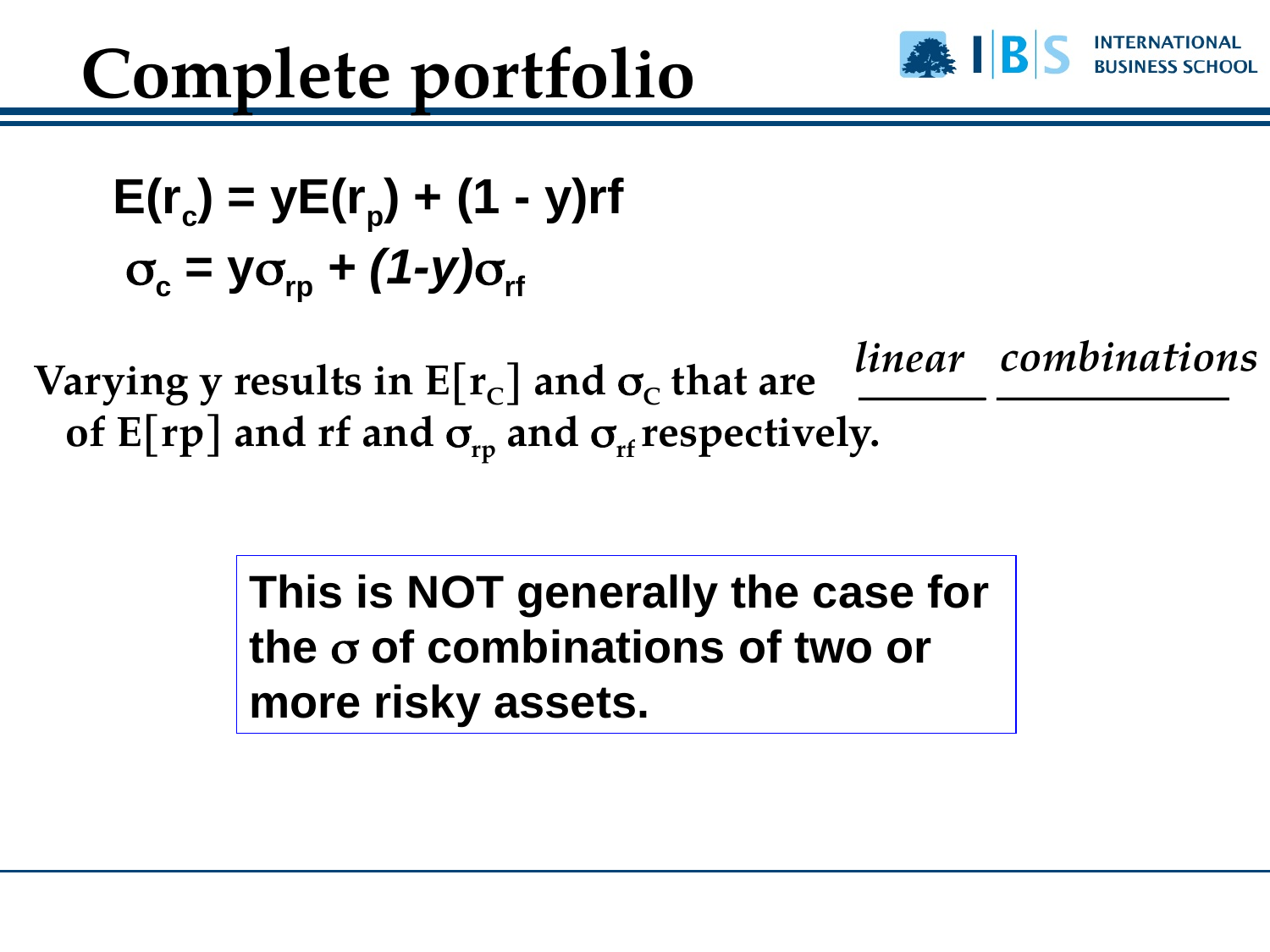

Varying y results in E[rC] and σC that are    ______ ___________ of E[rp] and rf and σrp and σrf respectively.
Complete portfolio
E(rc) = yE(rp) + (1 - y)rf
σc = yσrp + (1-y)σrf
combinations
linear
This is NOT generally the case for the σ of combinations of two or more risky assets.